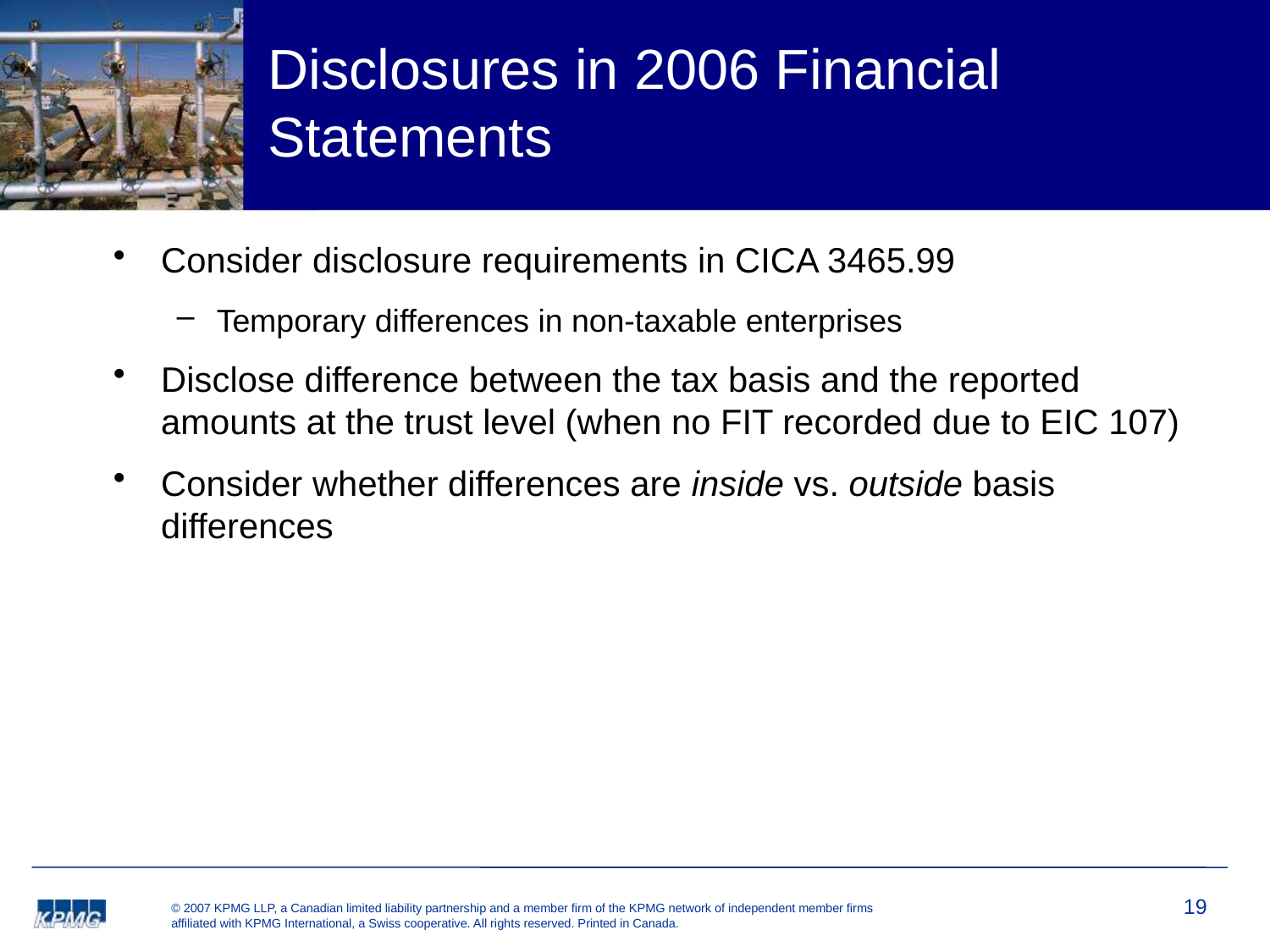

# Disclosures in 2006 Financial Statements
Consider disclosure requirements in CICA 3465.99
Temporary differences in non-taxable enterprises
Disclose difference between the tax basis and the reported amounts at the trust level (when no FIT recorded due to EIC 107)
Consider whether differences are inside vs. outside basis differences